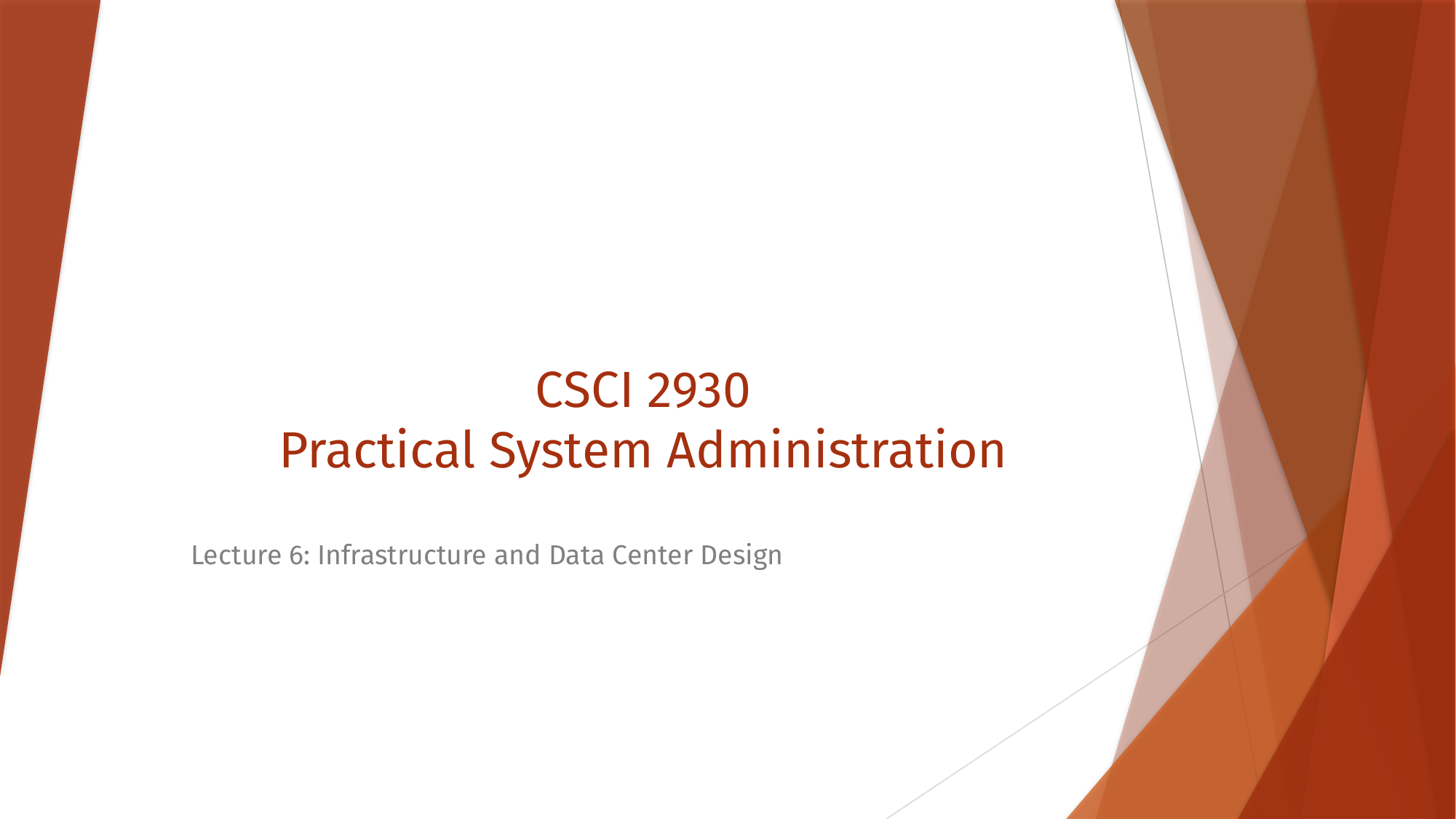

# CSCI 2930 Practical System Administration

Lecture 6: Infrastructure and Data Center Design